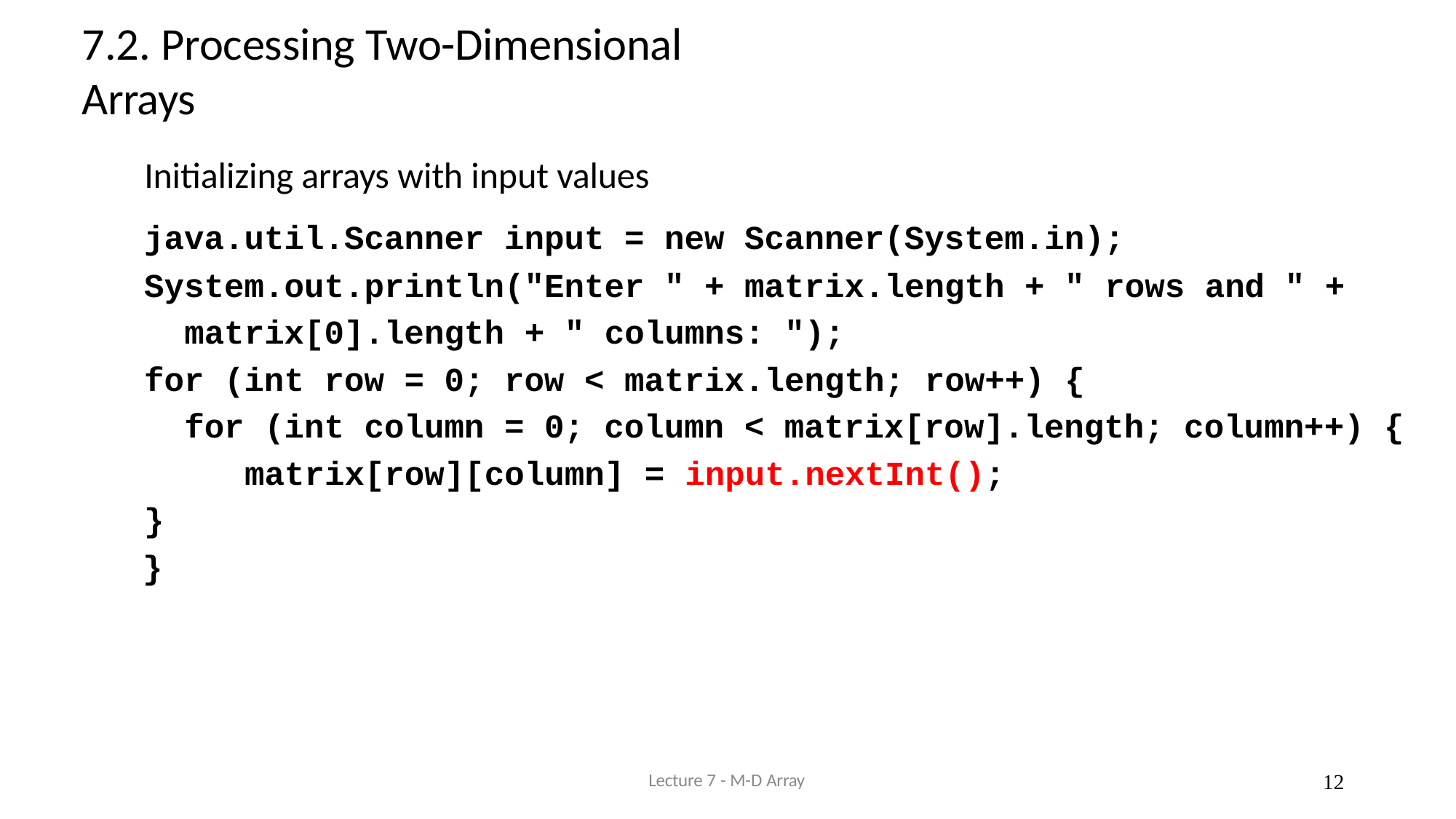

# 7.2. Processing Two-Dimensional Arrays
Initializing arrays with input values
java.util.Scanner input = new Scanner(System.in);  System.out.println("Enter " + matrix.length + " rows and " +
matrix[0].length + " columns: ");
for (int row = 0; row < matrix.length; row++) {
for (int column = 0; column < matrix[row].length; column++) {  matrix[row][column] = input.nextInt();
}
}
Lecture 7 - M-D Array
12